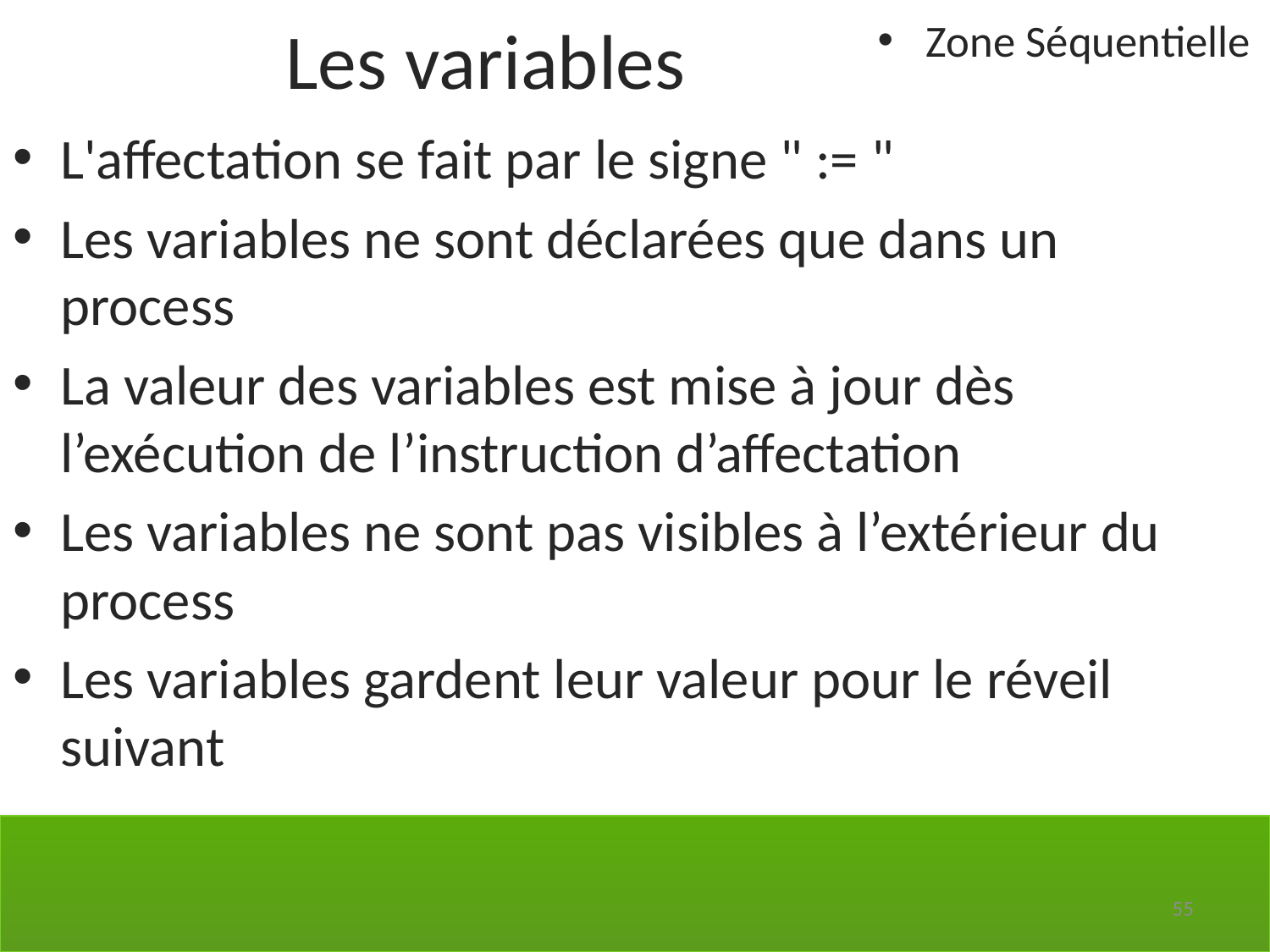

Les variables
Zone Séquentielle
L'affectation se fait par le signe " := "
Les variables ne sont déclarées que dans un process
La valeur des variables est mise à jour dès l’exécution de l’instruction d’affectation
Les variables ne sont pas visibles à l’extérieur du process
Les variables gardent leur valeur pour le réveil suivant
55